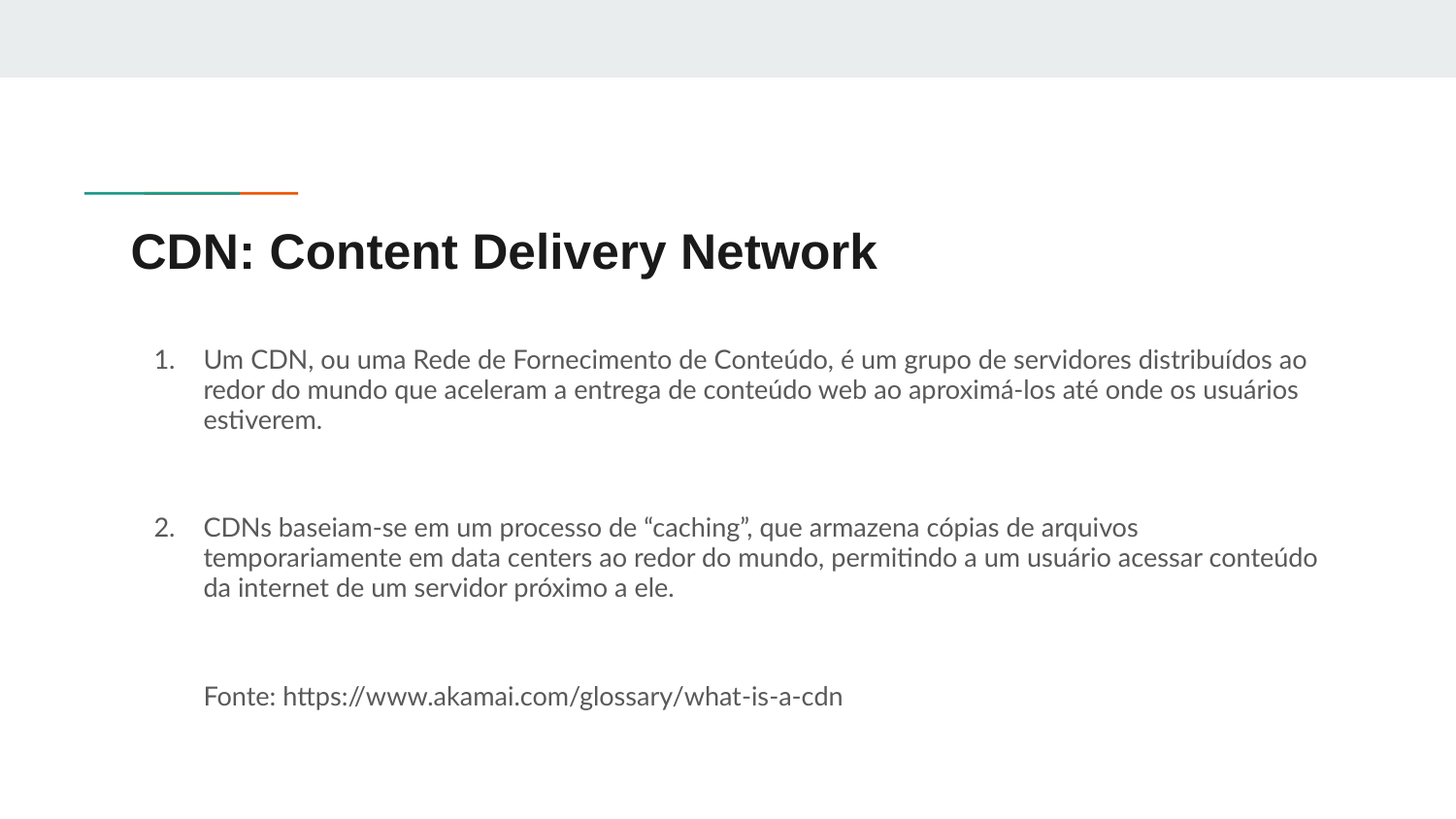

# CDN: Content Delivery Network
Um CDN, ou uma Rede de Fornecimento de Conteúdo, é um grupo de servidores distribuídos ao redor do mundo que aceleram a entrega de conteúdo web ao aproximá-los até onde os usuários estiverem.

CDNs baseiam-se em um processo de “caching”, que armazena cópias de arquivos temporariamente em data centers ao redor do mundo, permitindo a um usuário acessar conteúdo da internet de um servidor próximo a ele.

Fonte: https://www.akamai.com/glossary/what-is-a-cdn